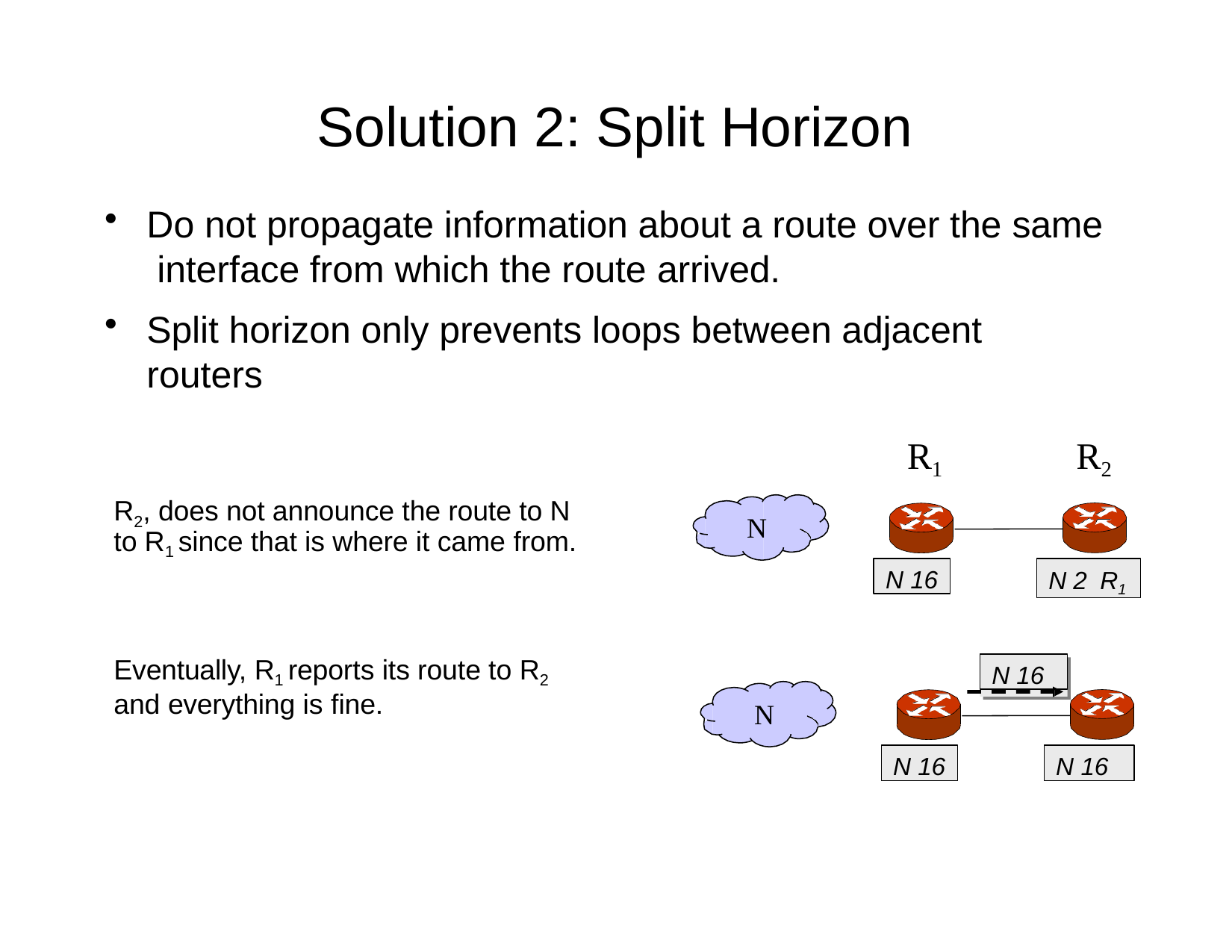

# Solution 2: Split Horizon
Do not propagate information about a route over the same  interface from which the route arrived.
Split horizon only prevents loops between adjacent routers
R1	R2

R2, does not announce the route to N  to R1 since that is where it came from.

N

N 16
N 2 R1
N 16
N 2 R1
Eventually, R1 reports its route to R2  and everything is fine.

N 16

N 16

N

N 16
N 16
N 16
N 16